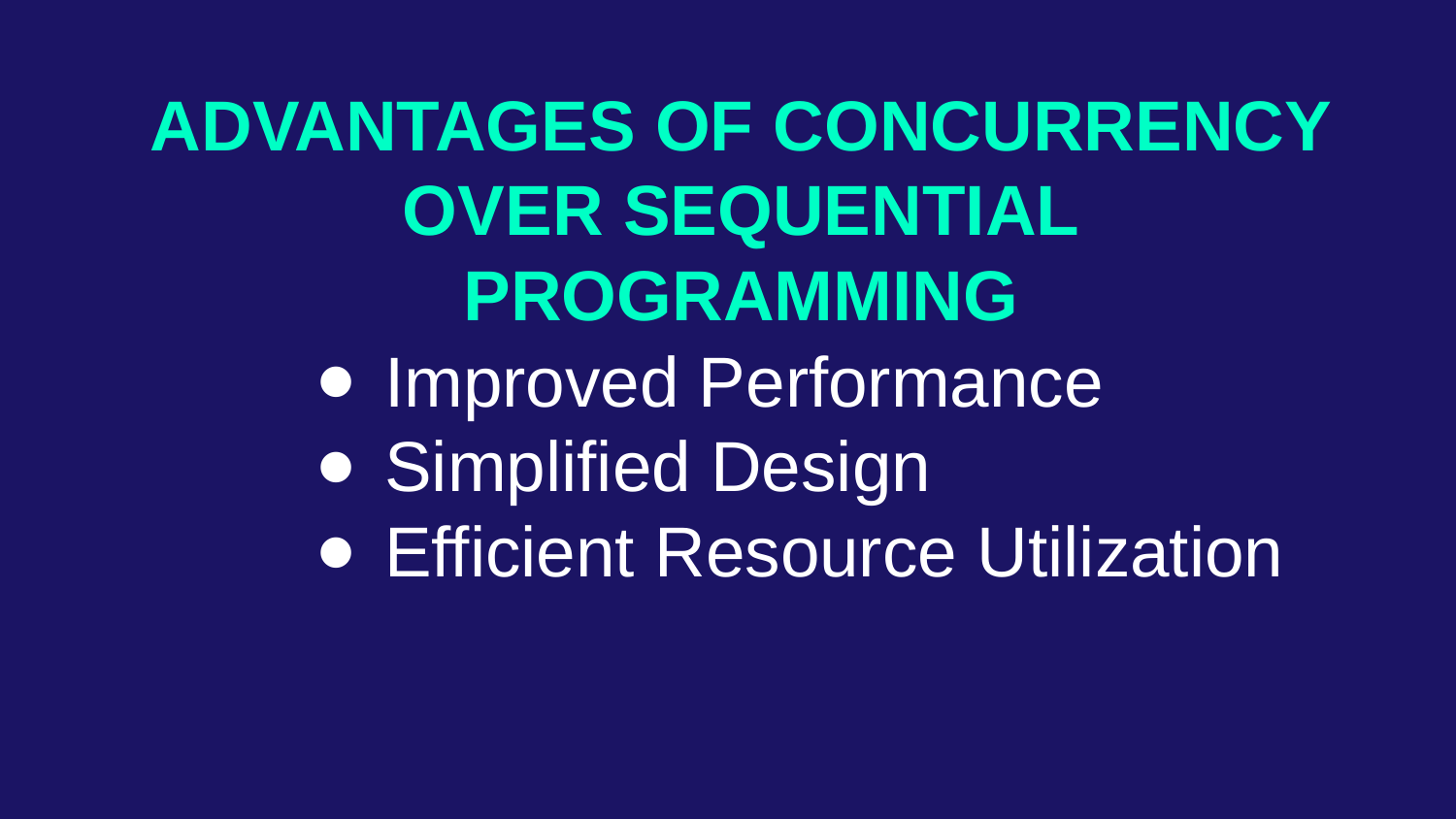

# ADVANTAGES OF CONCURRENCY OVER SEQUENTIAL PROGRAMMING
Improved Performance
Simplified Design
Efficient Resource Utilization